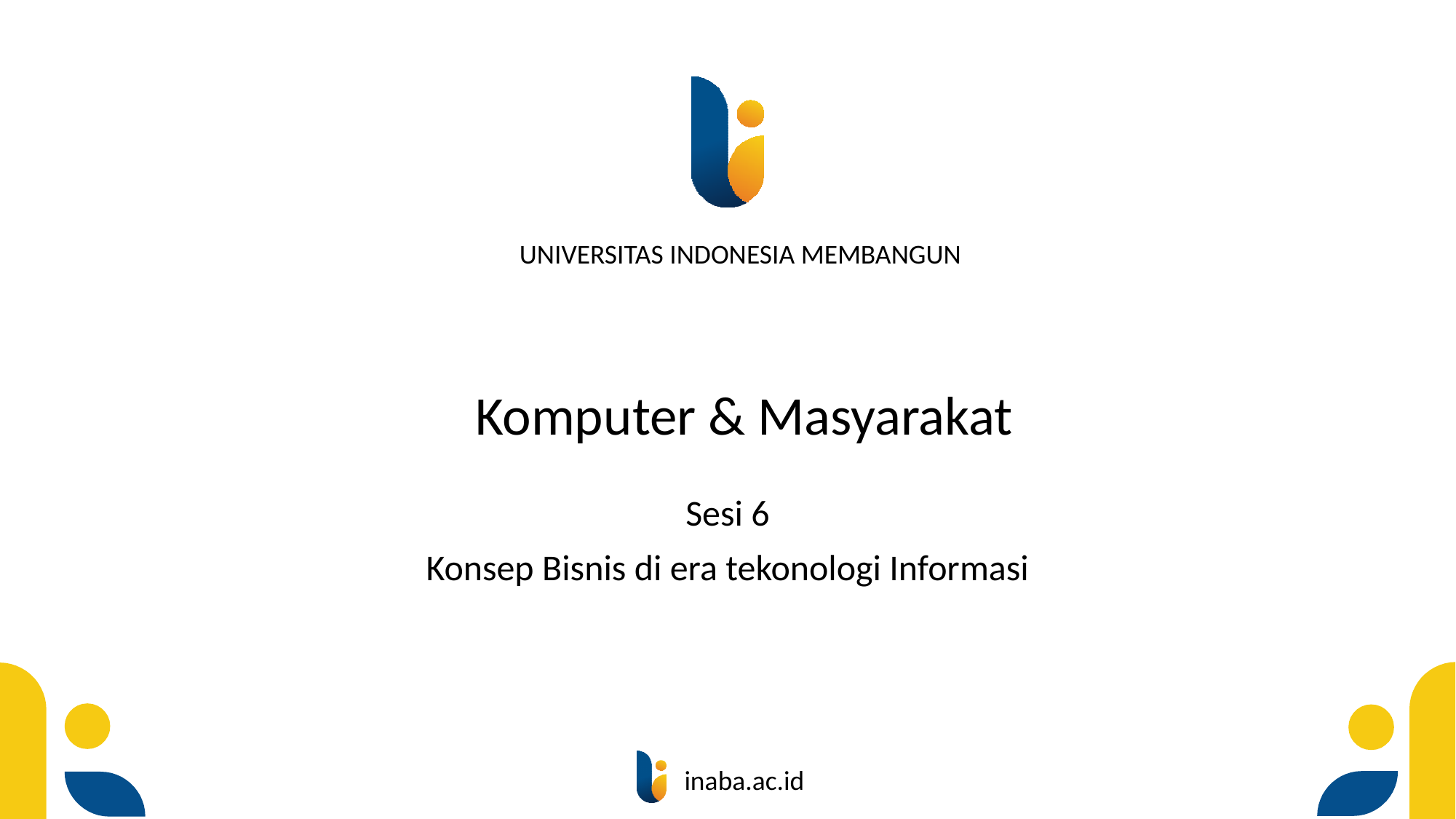

# Komputer & Masyarakat

Sesi 6
Konsep Bisnis di era tekonologi Informasi